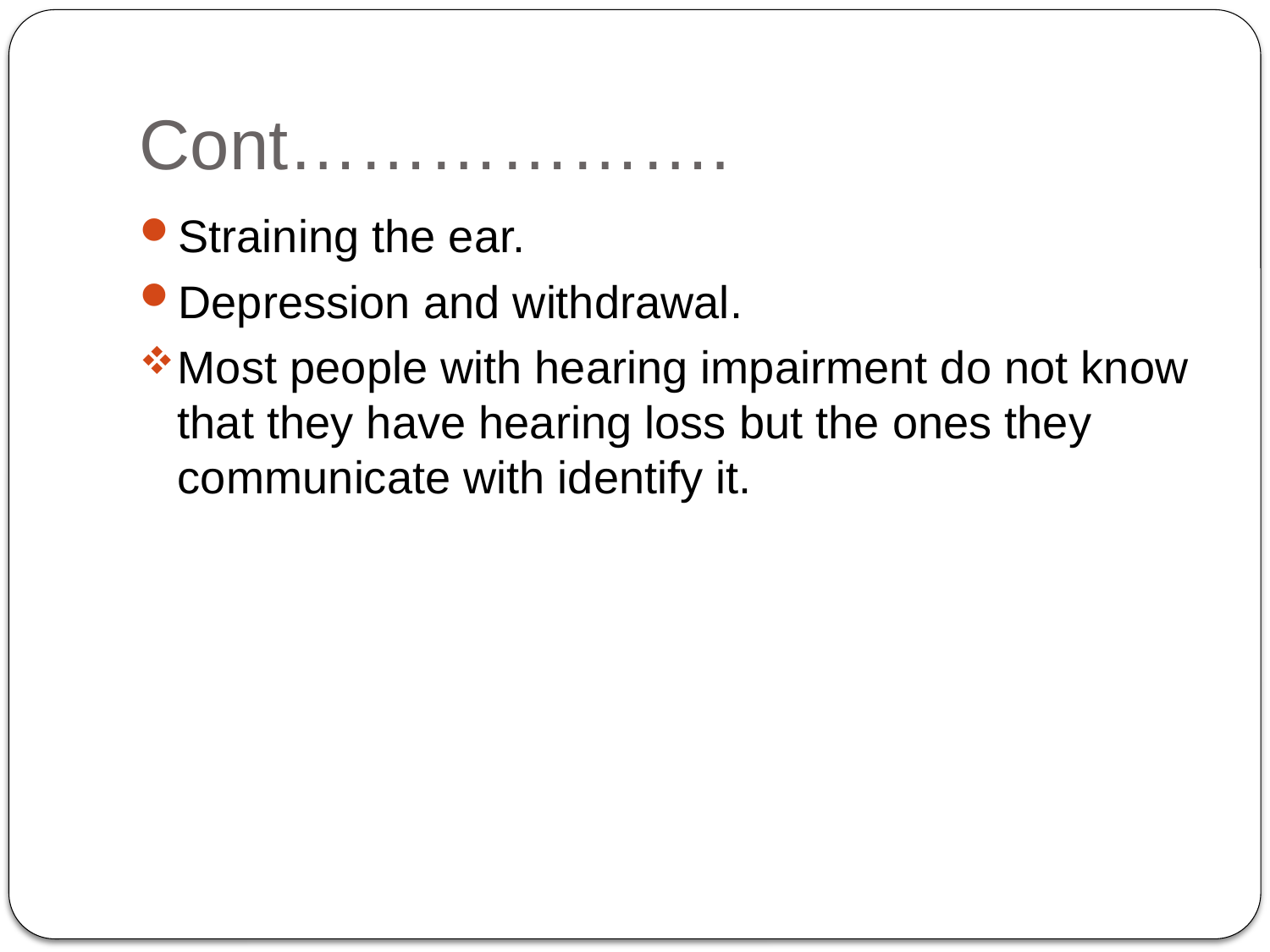

# Cont……………….
Straining the ear.
Depression and withdrawal.
Most people with hearing impairment do not know that they have hearing loss but the ones they communicate with identify it.